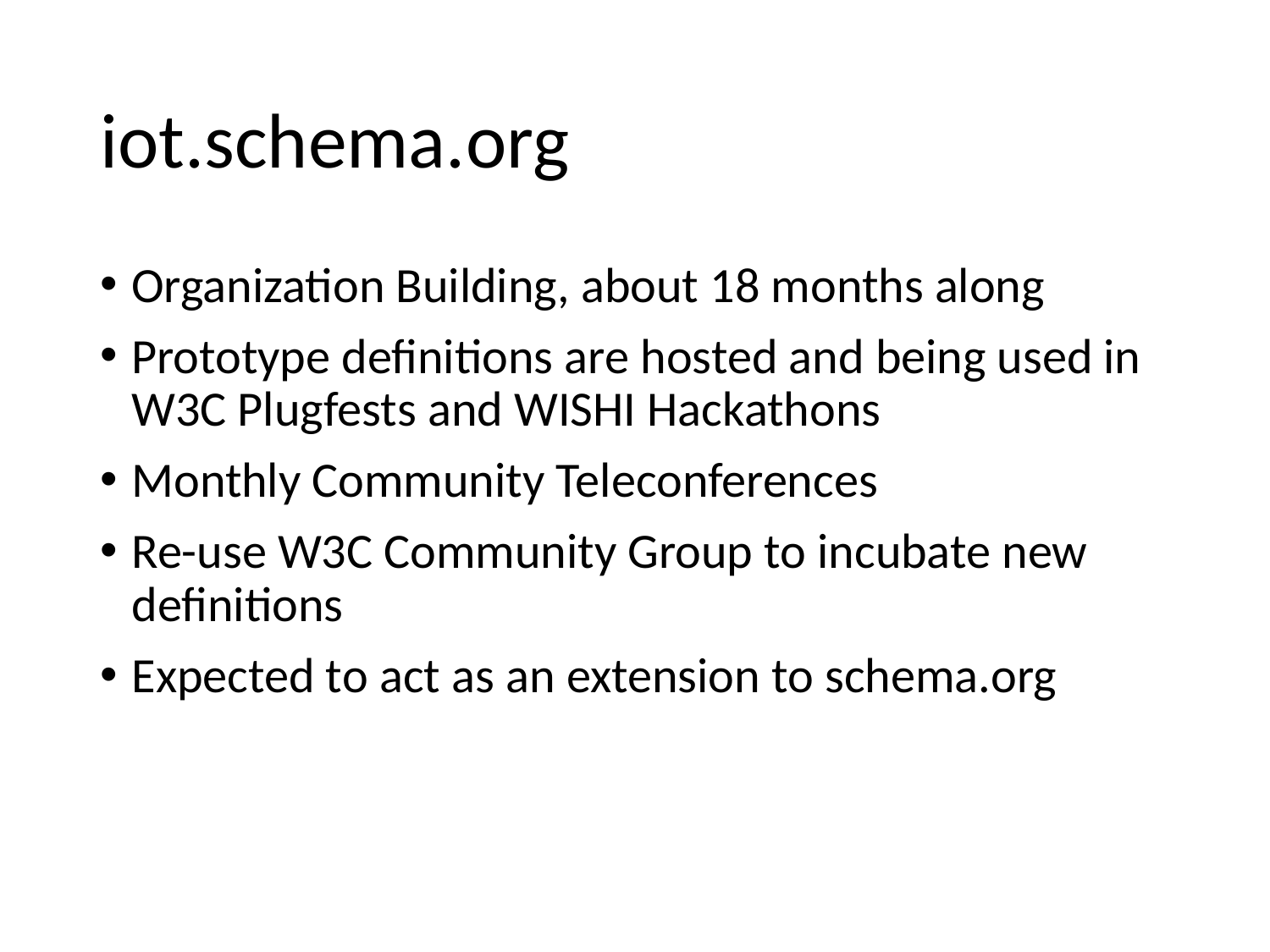

# iot.schema.org
Organization Building, about 18 months along
Prototype definitions are hosted and being used in W3C Plugfests and WISHI Hackathons
Monthly Community Teleconferences
Re-use W3C Community Group to incubate new definitions
Expected to act as an extension to schema.org